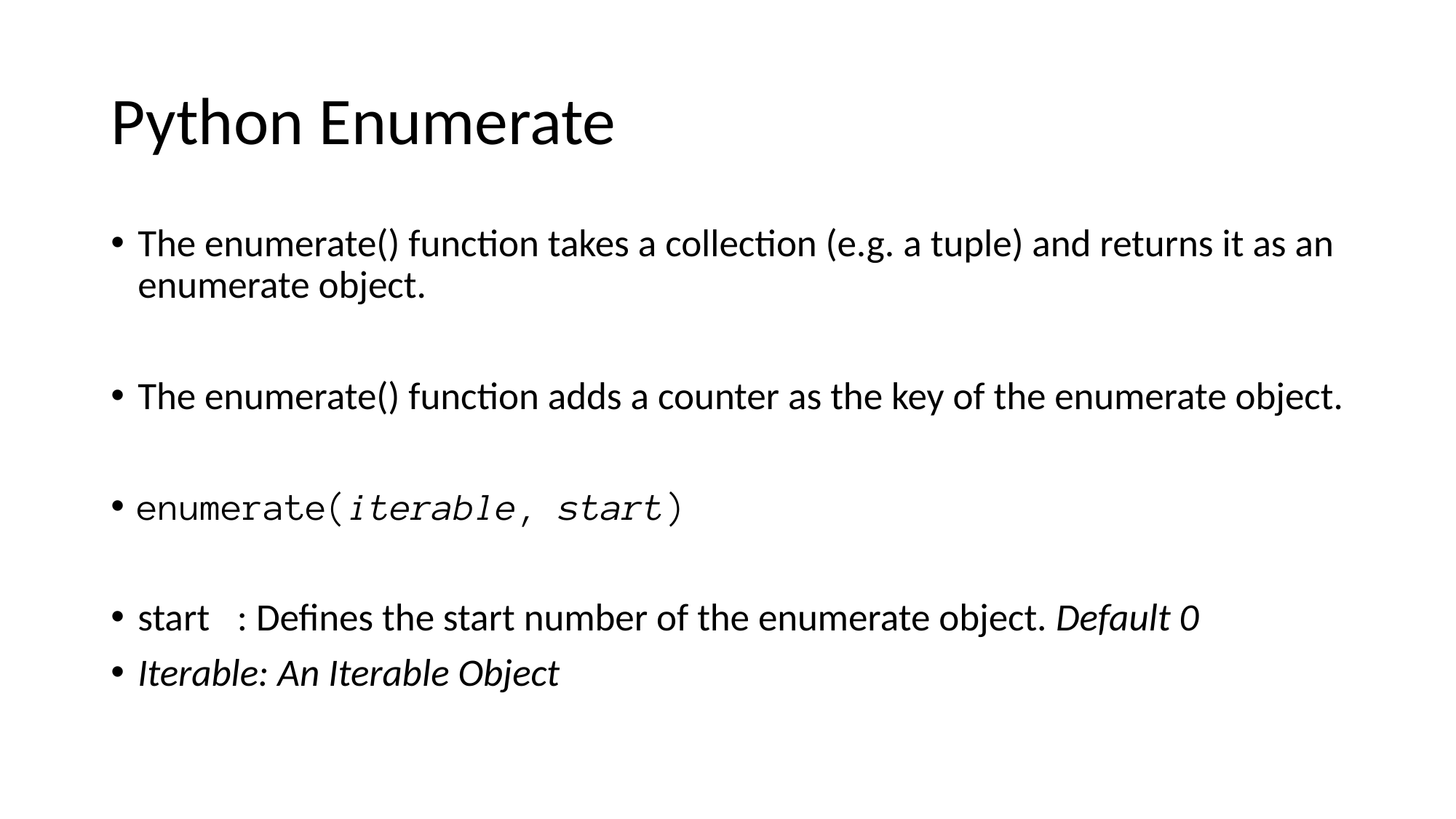

# Python Enumerate
The enumerate() function takes a collection (e.g. a tuple) and returns it as an enumerate object.

The enumerate() function adds a counter as the key of the enumerate object.

enumerate(iterable, start)

start	: Defines the start number of the enumerate object. Default 0
Iterable: An Iterable Object